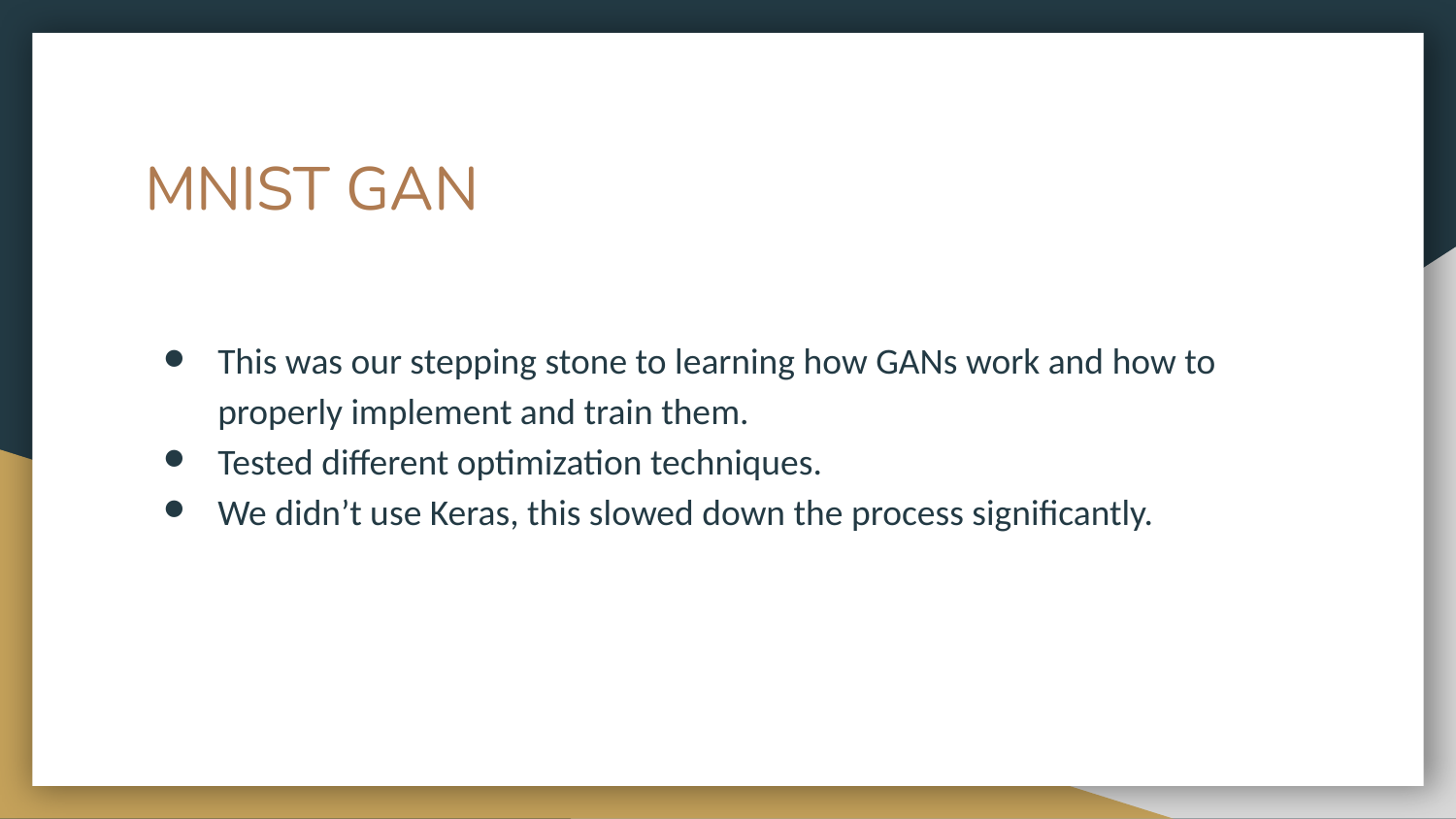

# MNIST GAN
This was our stepping stone to learning how GANs work and how to properly implement and train them.
Tested different optimization techniques.
We didn’t use Keras, this slowed down the process significantly.